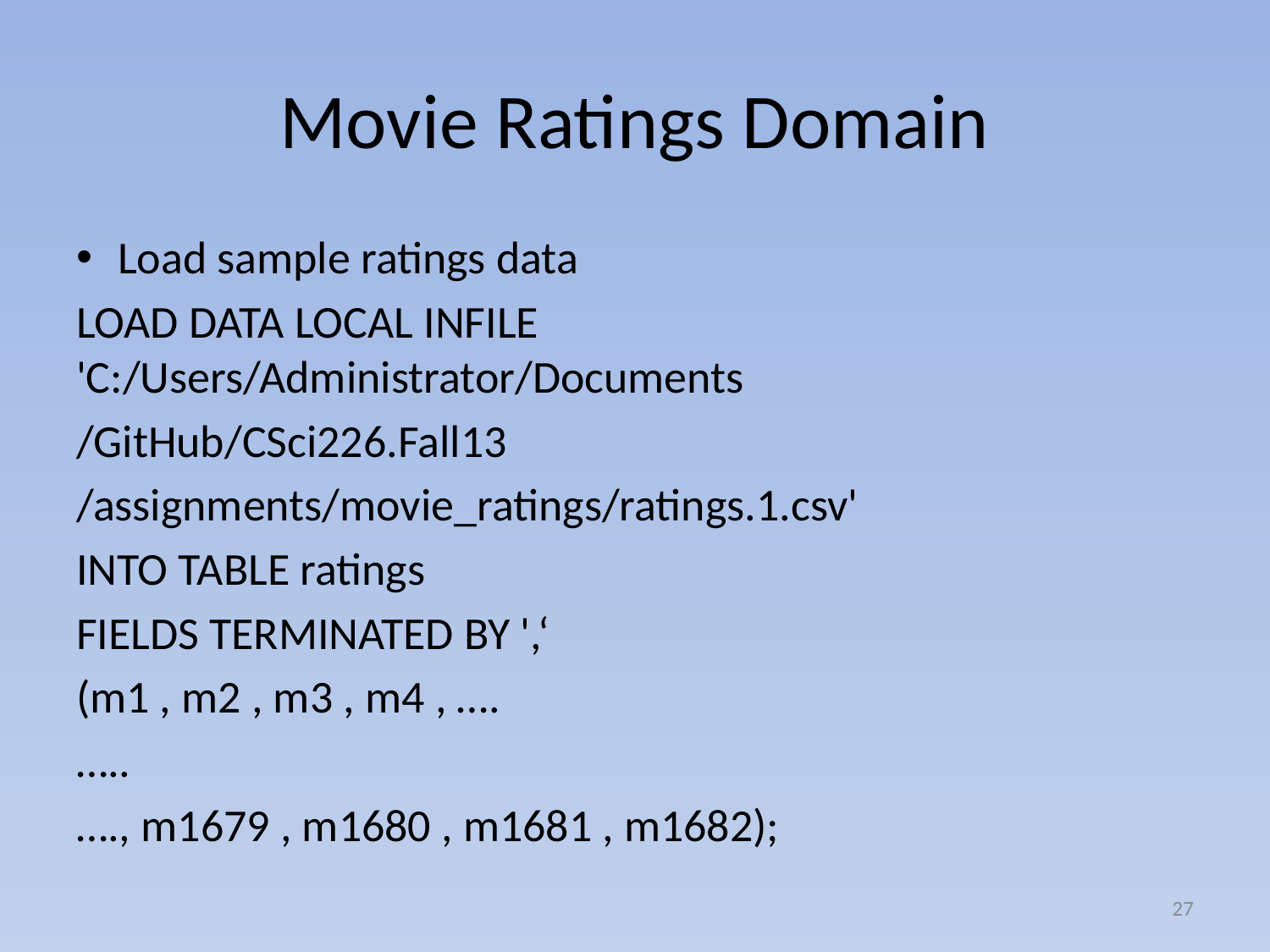

# Movie Ratings Domain
Load sample ratings data
LOAD DATA LOCAL INFILE 'C:/Users/Administrator/Documents
/GitHub/CSci226.Fall13
/assignments/movie_ratings/ratings.1.csv'
INTO TABLE ratings
FIELDS TERMINATED BY ',‘
(m1 , m2 , m3 , m4 , ….
…..
…., m1679 , m1680 , m1681 , m1682);
27